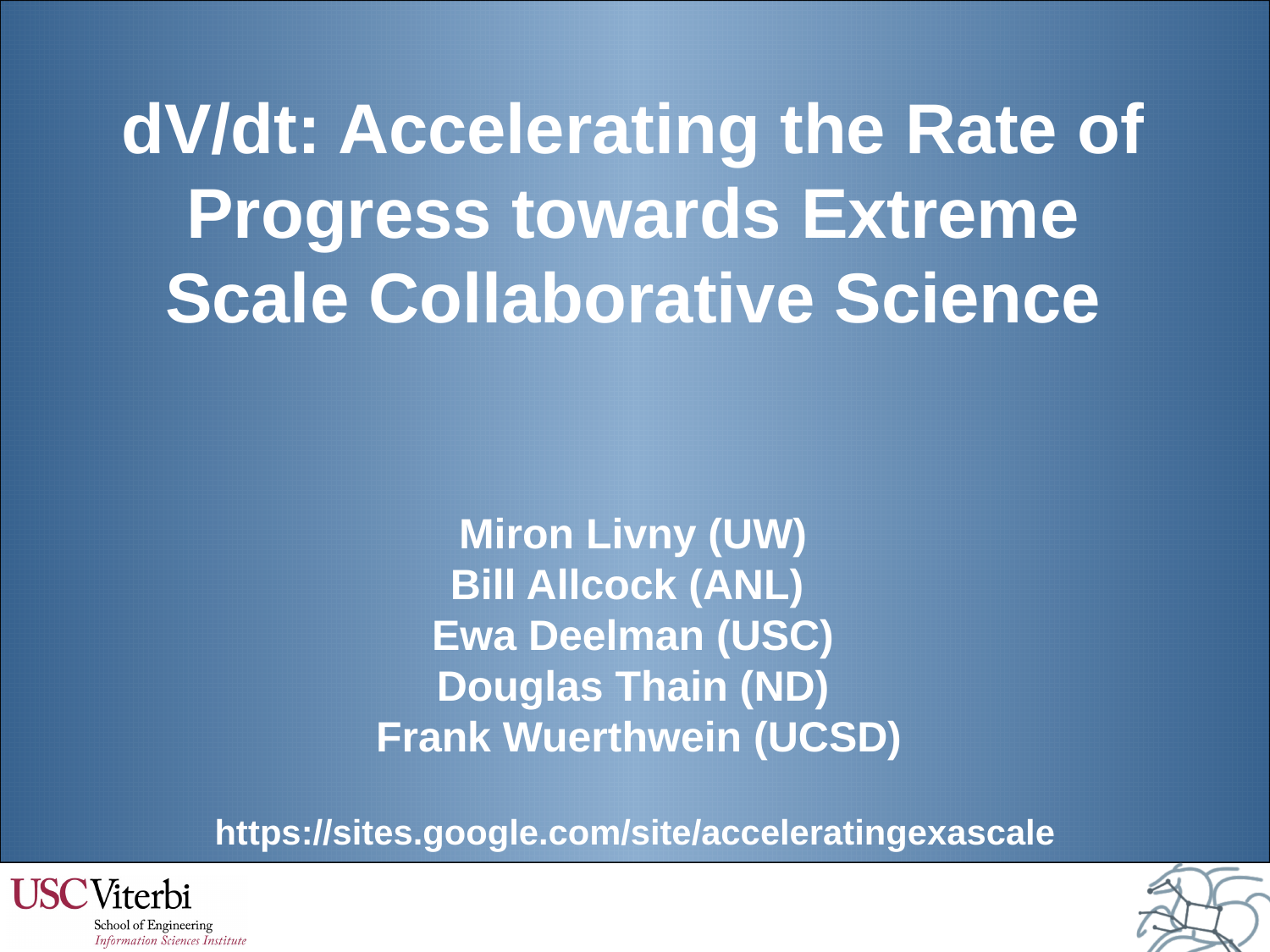

# dV/dt: Accelerating the Rate of Progress towards Extreme Scale Collaborative Science Miron Livny (UW) Bill Allcock (ANL) Ewa Deelman (USC) Douglas Thain (ND) Frank Wuerthwein (UCSD)
https://sites.google.com/site/acceleratingexascale
1